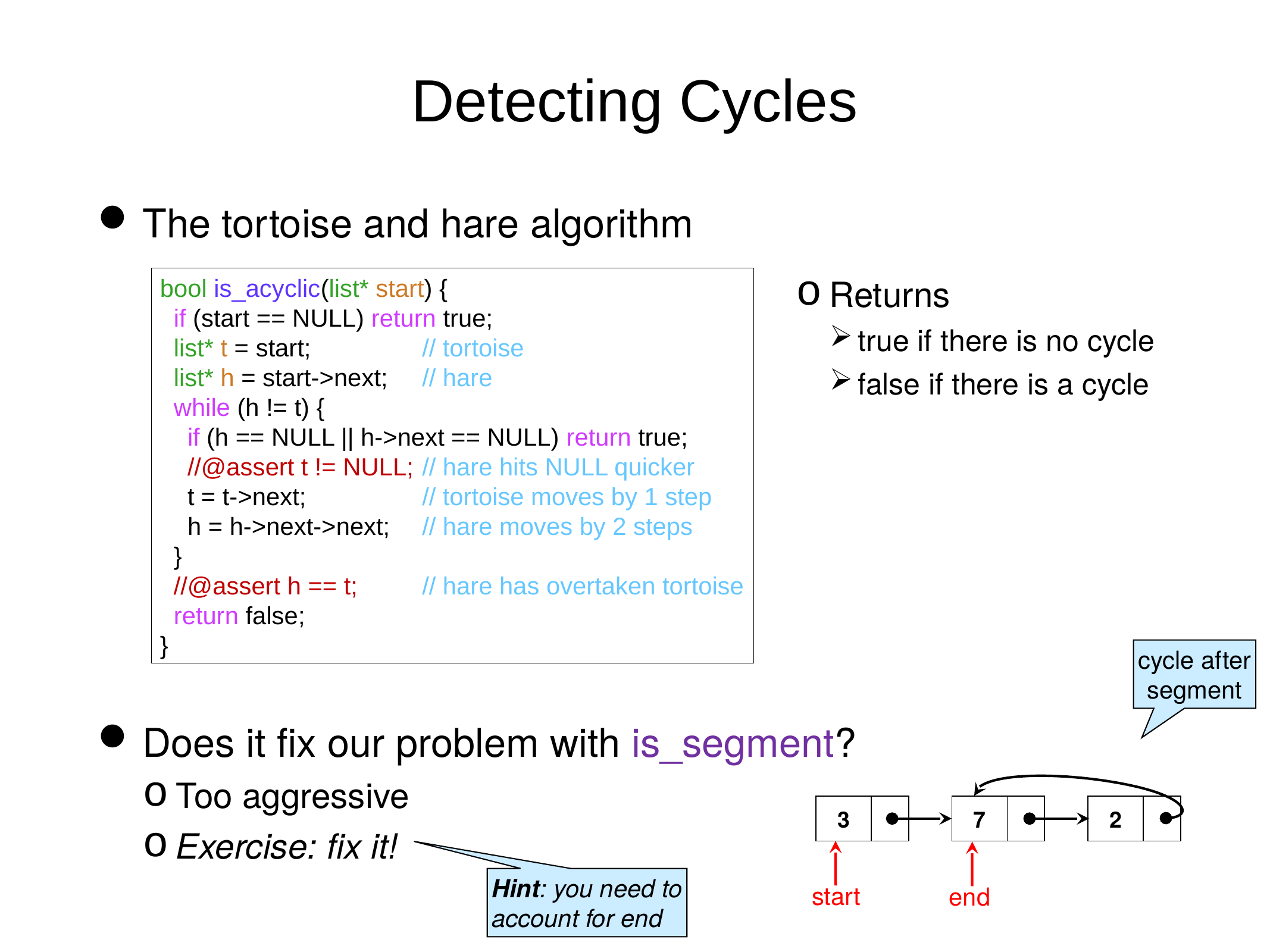

# Detecting Cycles
The tortoise and hare algorithm

Does it fix our problem with is_segment?
Too aggressive
Exercise: fix it!
bool is_acyclic(list* start) {
  if (start == NULL) return true;
  list* t = start; 	// tortoise
  list* h = start->next; 	// hare
  while (h != t) {
    if (h == NULL || h->next == NULL) return true;
    //@assert t != NULL; 	// hare hits NULL quicker
    t = t->next; 	// tortoise moves by 1 step
    h = h->next->next; 	// hare moves by 2 steps
  }
  //@assert h == t; 	// hare has overtaken tortoise
  return false;
}
Returns
true if there is no cycle
false if there is a cycle
cycle after
segment

| 3 |  |
| --- | --- |
| 7 |  |
| --- | --- |
| 2 |  |
| --- | --- |

Hint: you need to
account for end
start
end